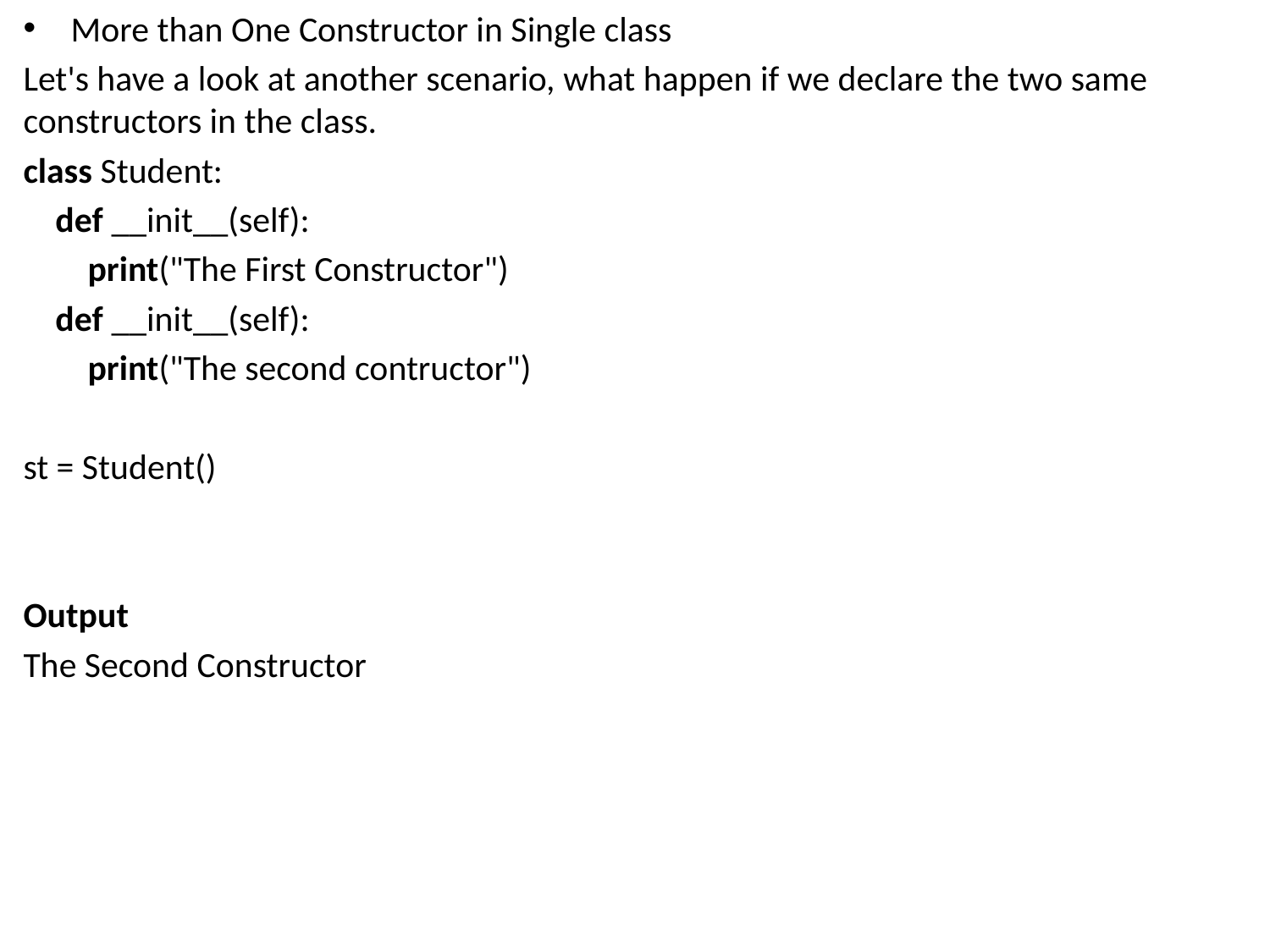

More than One Constructor in Single class
Let's have a look at another scenario, what happen if we declare the two same constructors in the class.
class Student:
    def __init__(self):
        print("The First Constructor")
    def __init__(self):
        print("The second contructor")

st = Student()

Output
The Second Constructor